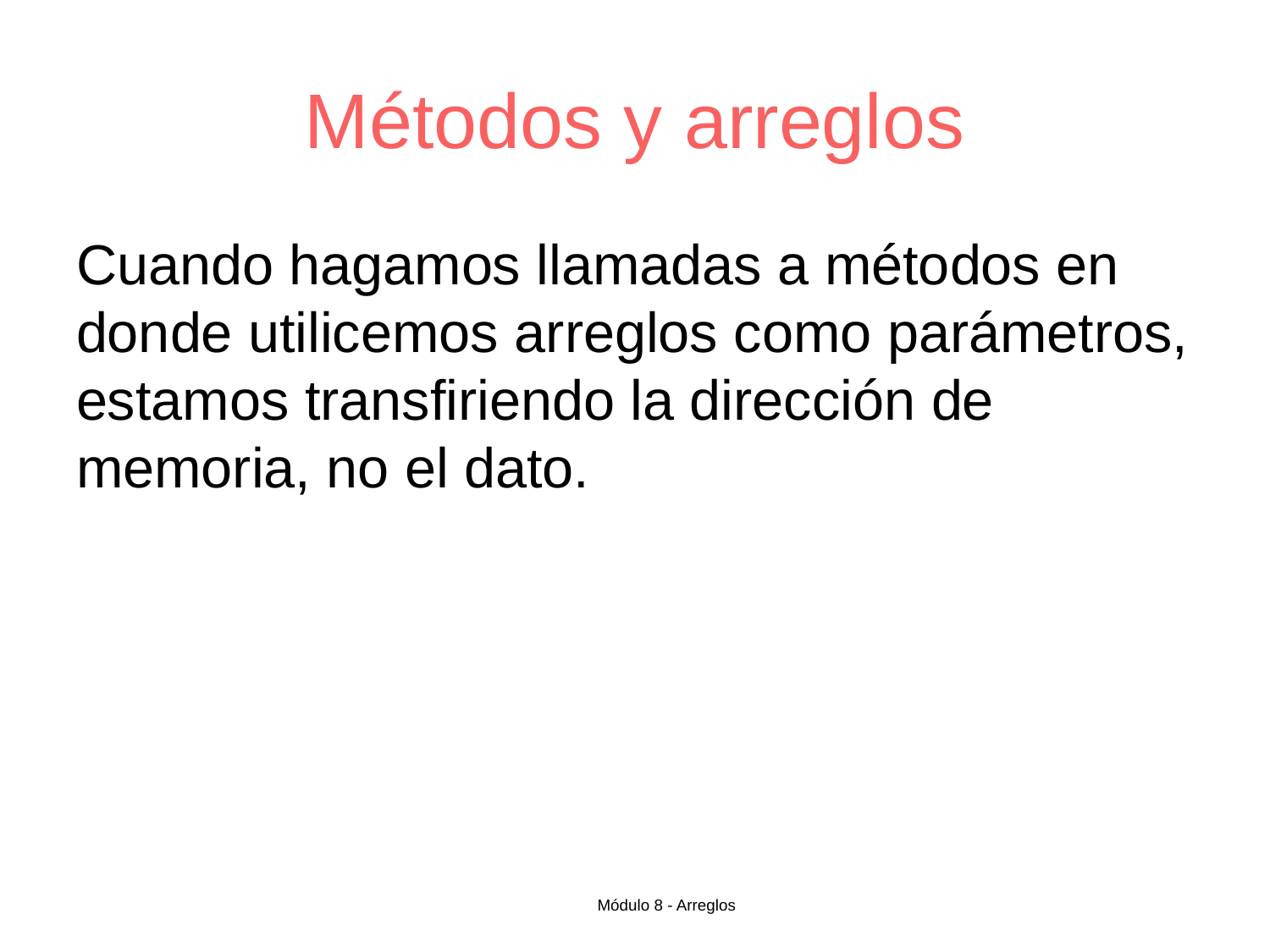

# Métodos y arreglos
Cuando hagamos llamadas a métodos en donde utilicemos arreglos como parámetros, estamos transfiriendo la dirección de memoria, no el dato.